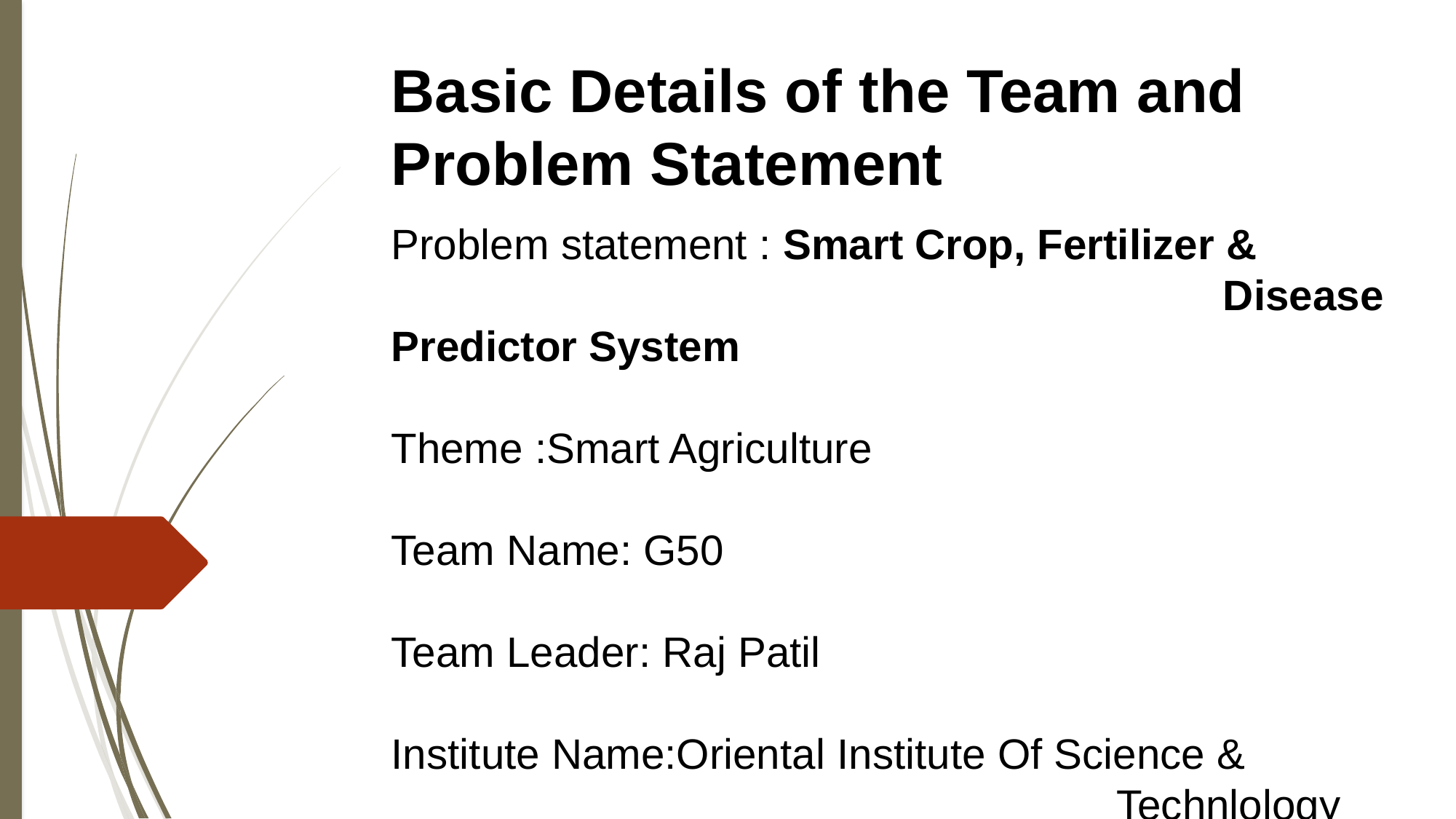

Basic Details of the Team and Problem Statement
Problem statement : Smart Crop, Fertilizer & 							               Disease Predictor System

Theme :Smart Agriculture

Team Name: G50

Team Leader: Raj Patil

Institute Name:Oriental Institute Of Science &      							      Technlology